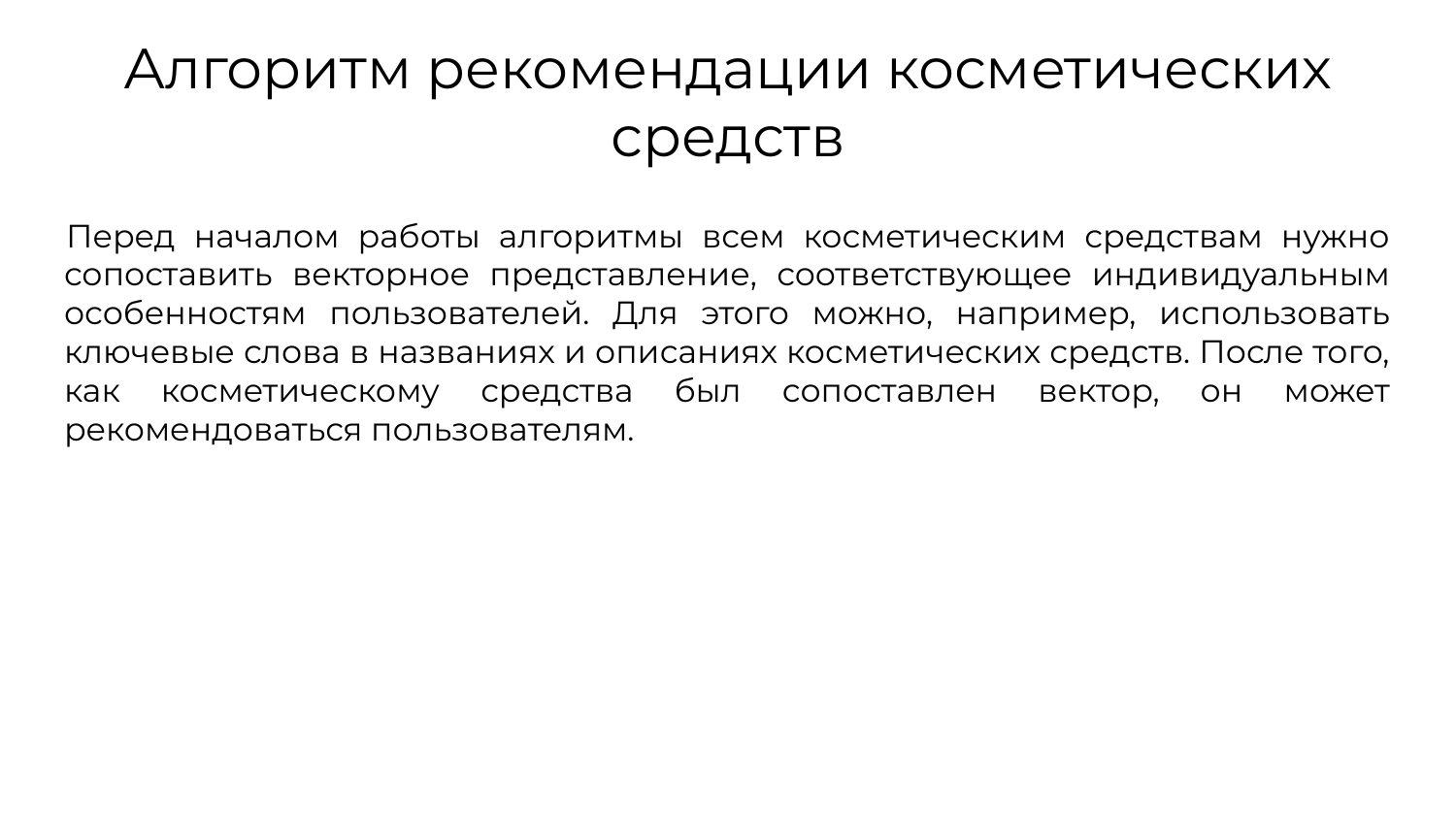

Алгоритм рекомендации косметических средств

Перед началом работы алгоритмы всем косметическим средствам нужно сопоставить векторное представление, соответствующее индивидуальным особенностям пользователей. Для этого можно, например, использовать ключевые слова в названиях и описаниях косметических средств. После того, как косметическому средства был сопоставлен вектор, он может рекомендоваться пользователям.